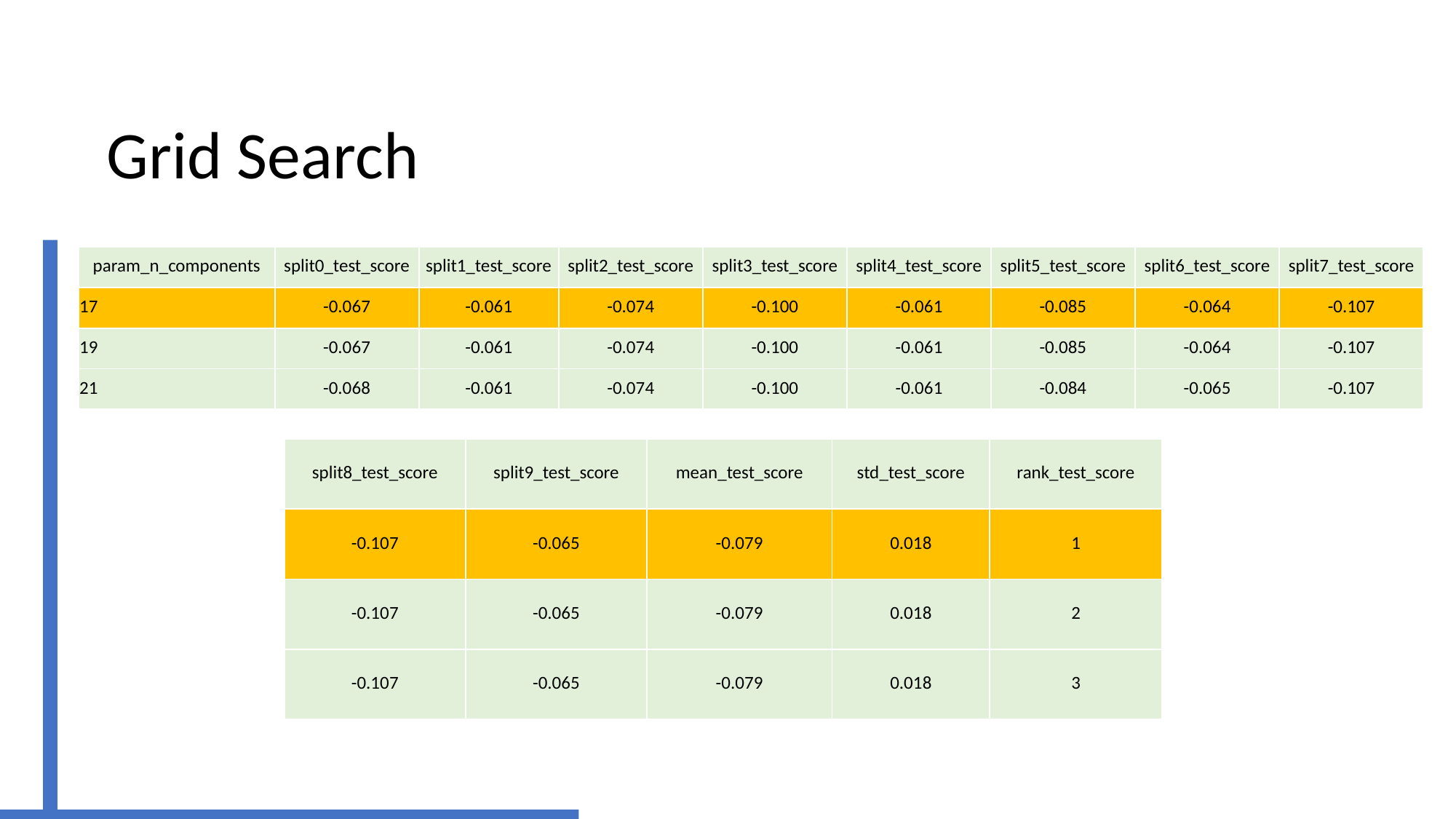

Grid Search

| param\_n\_components | split0\_test\_score | split1\_test\_score | split2\_test\_score | split3\_test\_score | split4\_test\_score | split5\_test\_score | split6\_test\_score | split7\_test\_score |
| --- | --- | --- | --- | --- | --- | --- | --- | --- |
| 17 | -0.067 | -0.061 | -0.074 | -0.100 | -0.061 | -0.085 | -0.064 | -0.107 |
| 19 | -0.067 | -0.061 | -0.074 | -0.100 | -0.061 | -0.085 | -0.064 | -0.107 |
| 21 | -0.068 | -0.061 | -0.074 | -0.100 | -0.061 | -0.084 | -0.065 | -0.107 |
| split8\_test\_score | split9\_test\_score | mean\_test\_score | std\_test\_score | rank\_test\_score |
| --- | --- | --- | --- | --- |
| -0.107 | -0.065 | -0.079 | 0.018 | 1 |
| -0.107 | -0.065 | -0.079 | 0.018 | 2 |
| -0.107 | -0.065 | -0.079 | 0.018 | 3 |